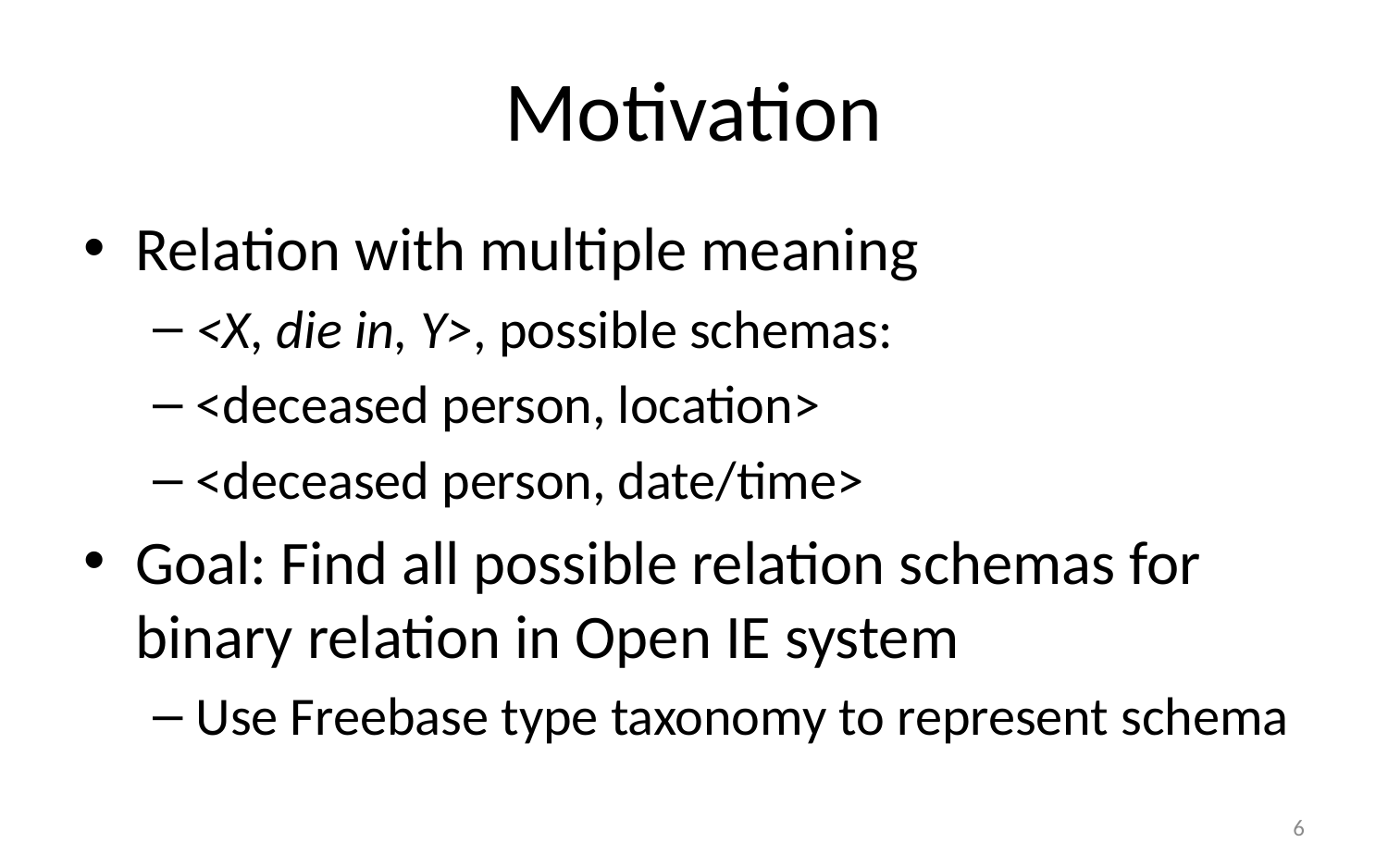

# Motivation
Relation with multiple meaning
<X, die in, Y>, possible schemas:
<deceased person, location>
<deceased person, date/time>
Goal: Find all possible relation schemas for binary relation in Open IE system
Use Freebase type taxonomy to represent schema
6